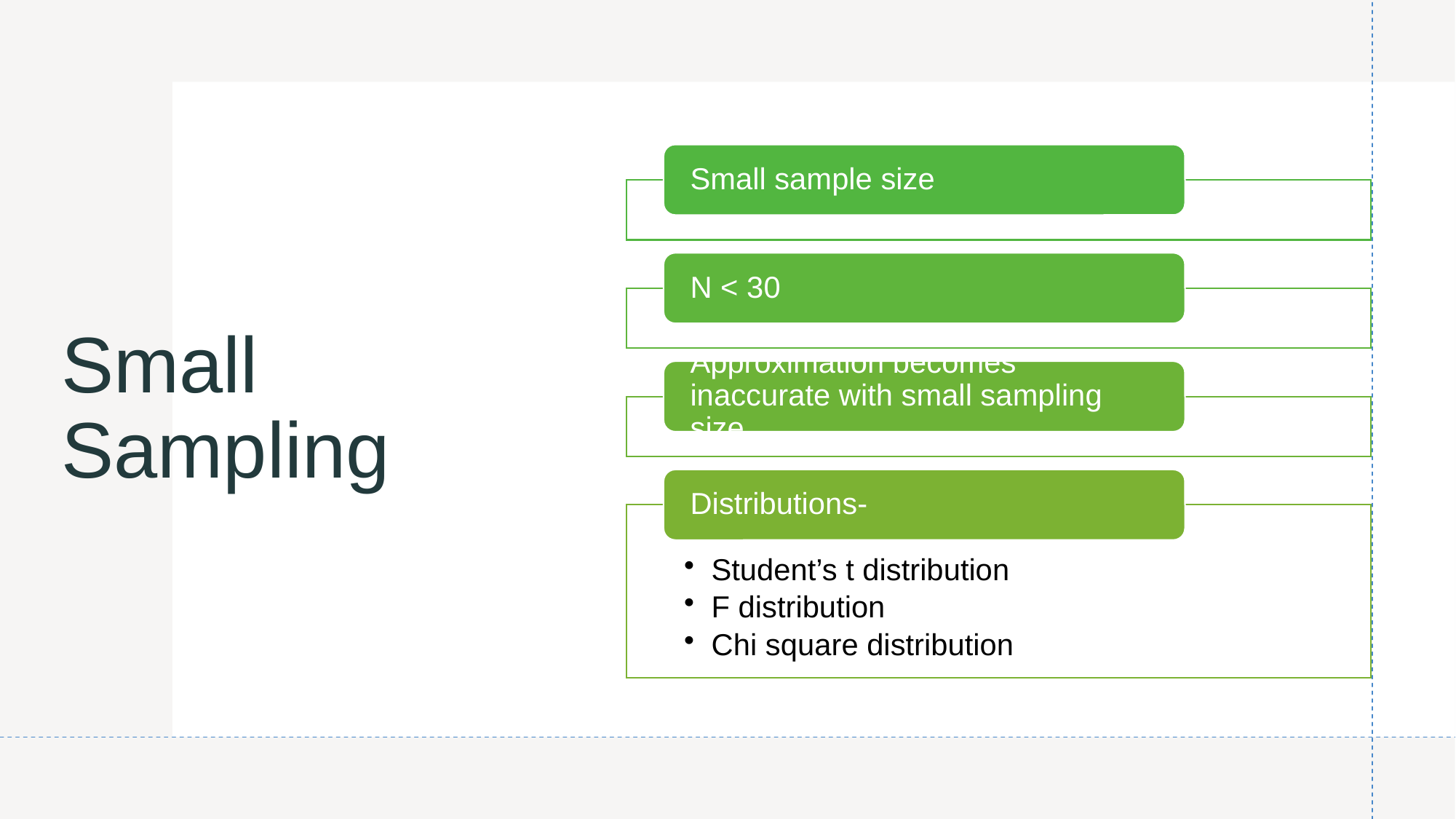

Small sample size
N < 30
Approximation becomes inaccurate with small sampling size
Student’s t distribution
F distribution
Chi square distribution
Distributions-
# Small Sampling